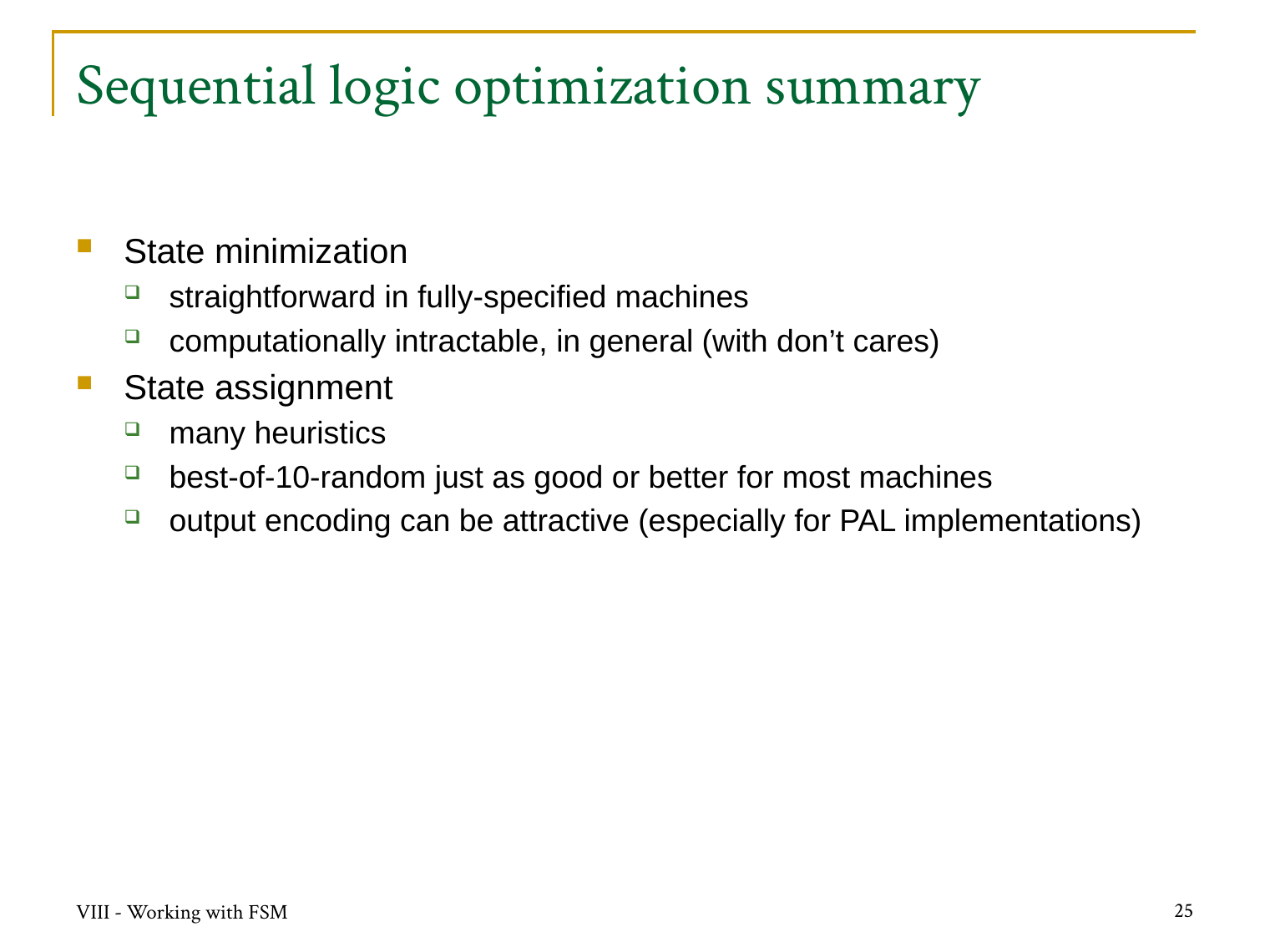

# Sequential logic optimization summary
State minimization
straightforward in fully-specified machines
computationally intractable, in general (with don’t cares)
State assignment
many heuristics
best-of-10-random just as good or better for most machines
output encoding can be attractive (especially for PAL implementations)
VIII - Working with FSM
25